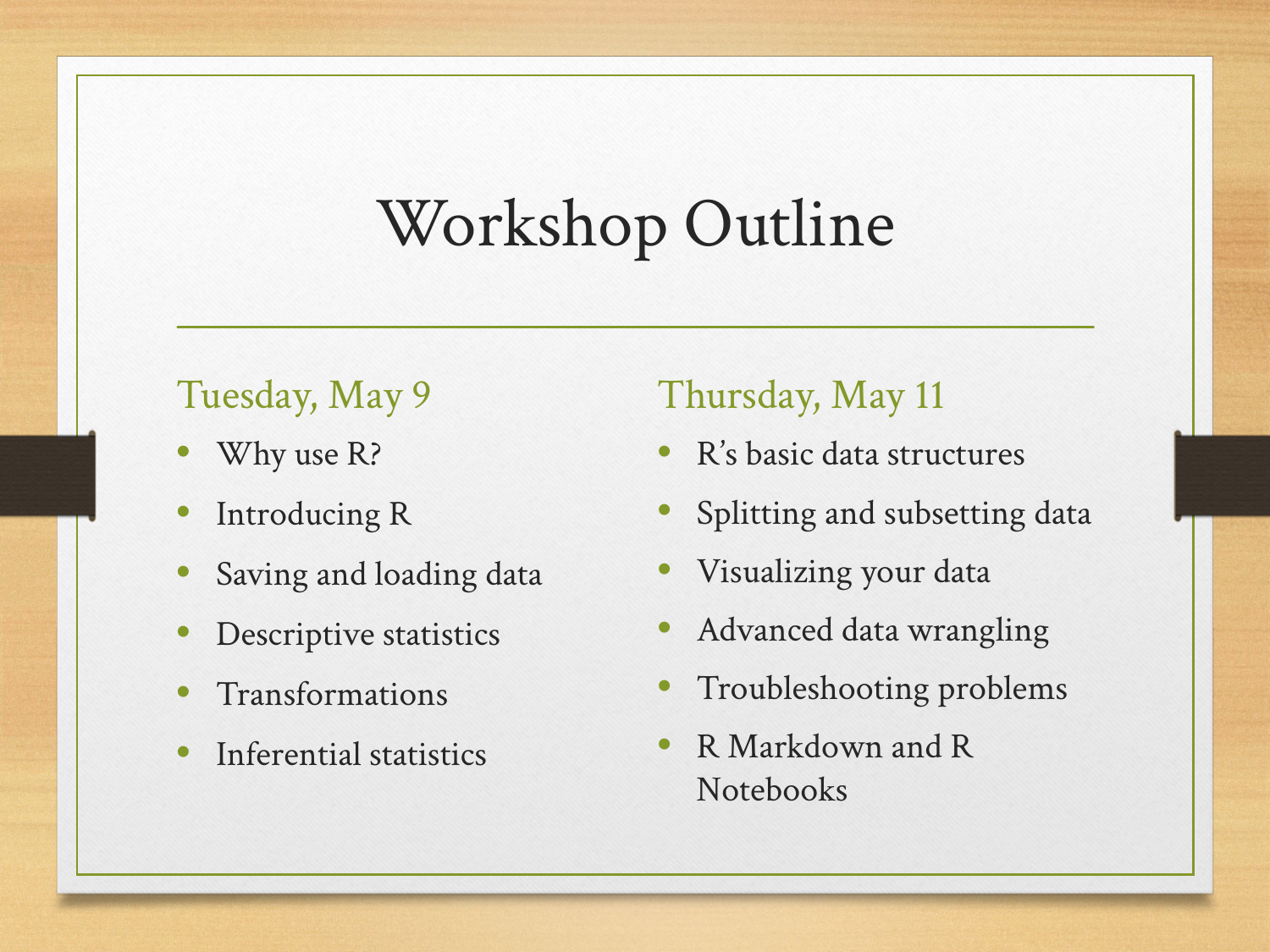

# Workshop Outline
Tuesday, May 9
Thursday, May 11
Why use R?
Introducing R
Saving and loading data
Descriptive statistics
Transformations
Inferential statistics
R’s basic data structures
Splitting and subsetting data
Visualizing your data
Advanced data wrangling
Troubleshooting problems
R Markdown and R Notebooks